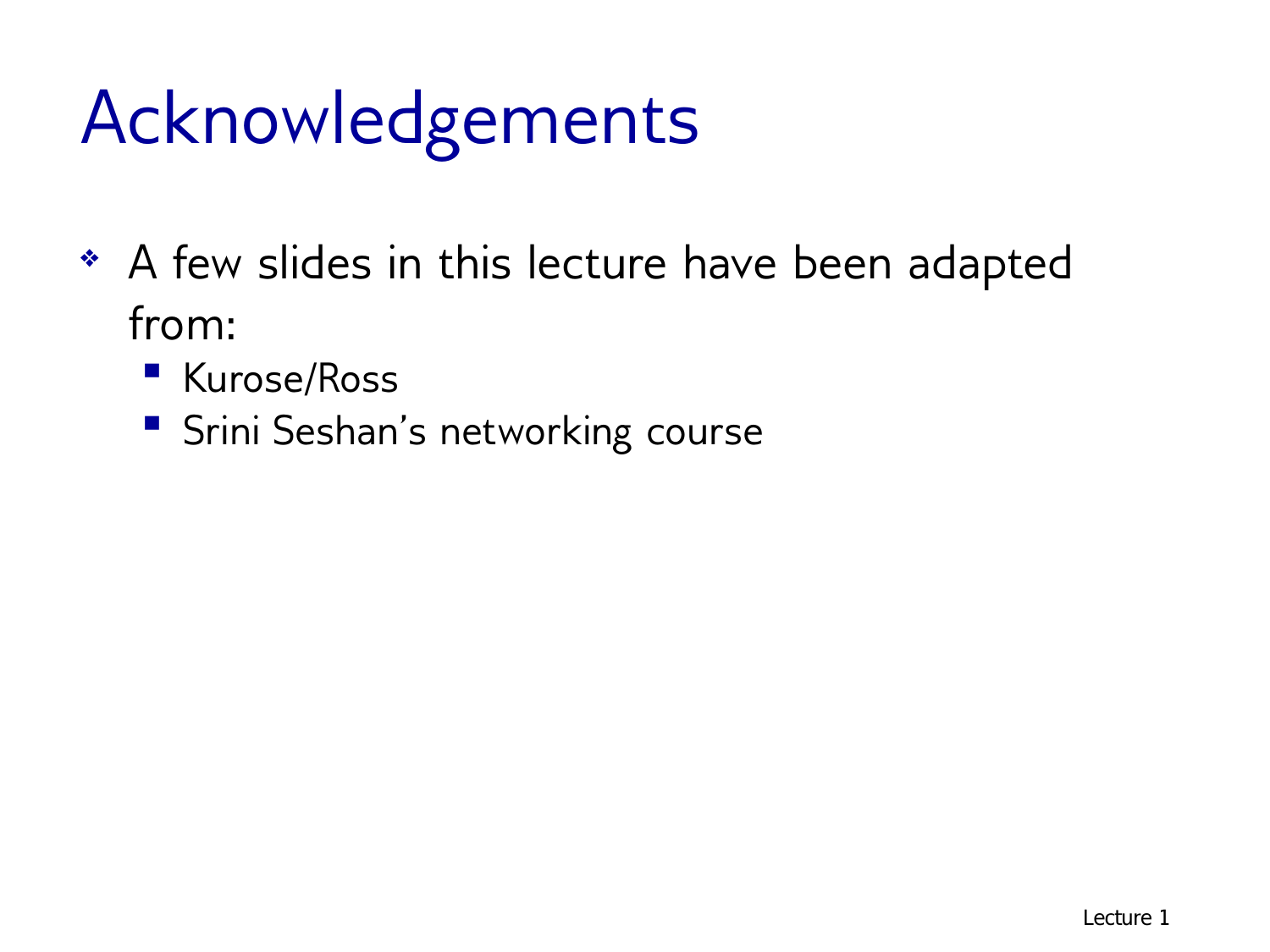

Acknowledgements
A few slides in this lecture have been adapted from:
Kurose/Ross
Srini Seshan’s networking course
76
Lecture 1